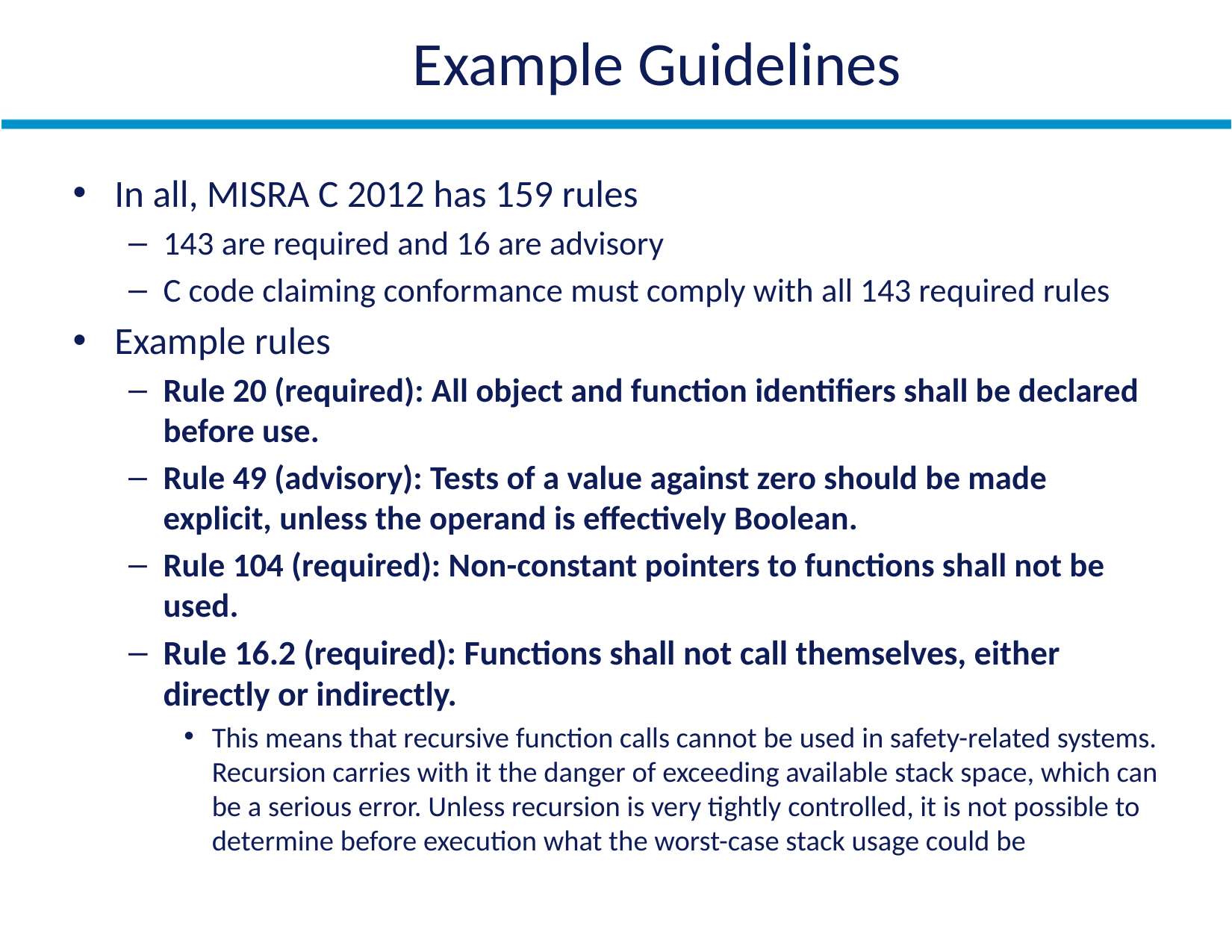

# Example Guidelines
In all, MISRA C 2012 has 159 rules
143 are required and 16 are advisory
C code claiming conformance must comply with all 143 required rules
Example rules
Rule 20 (required): All object and function identifiers shall be declared before use.
Rule 49 (advisory): Tests of a value against zero should be made explicit, unless the operand is effectively Boolean.
Rule 104 (required): Non-constant pointers to functions shall not be used.
Rule 16.2 (required): Functions shall not call themselves, either directly or indirectly.
This means that recursive function calls cannot be used in safety-related systems. Recursion carries with it the danger of exceeding available stack space, which can be a serious error. Unless recursion is very tightly controlled, it is not possible to determine before execution what the worst-case stack usage could be